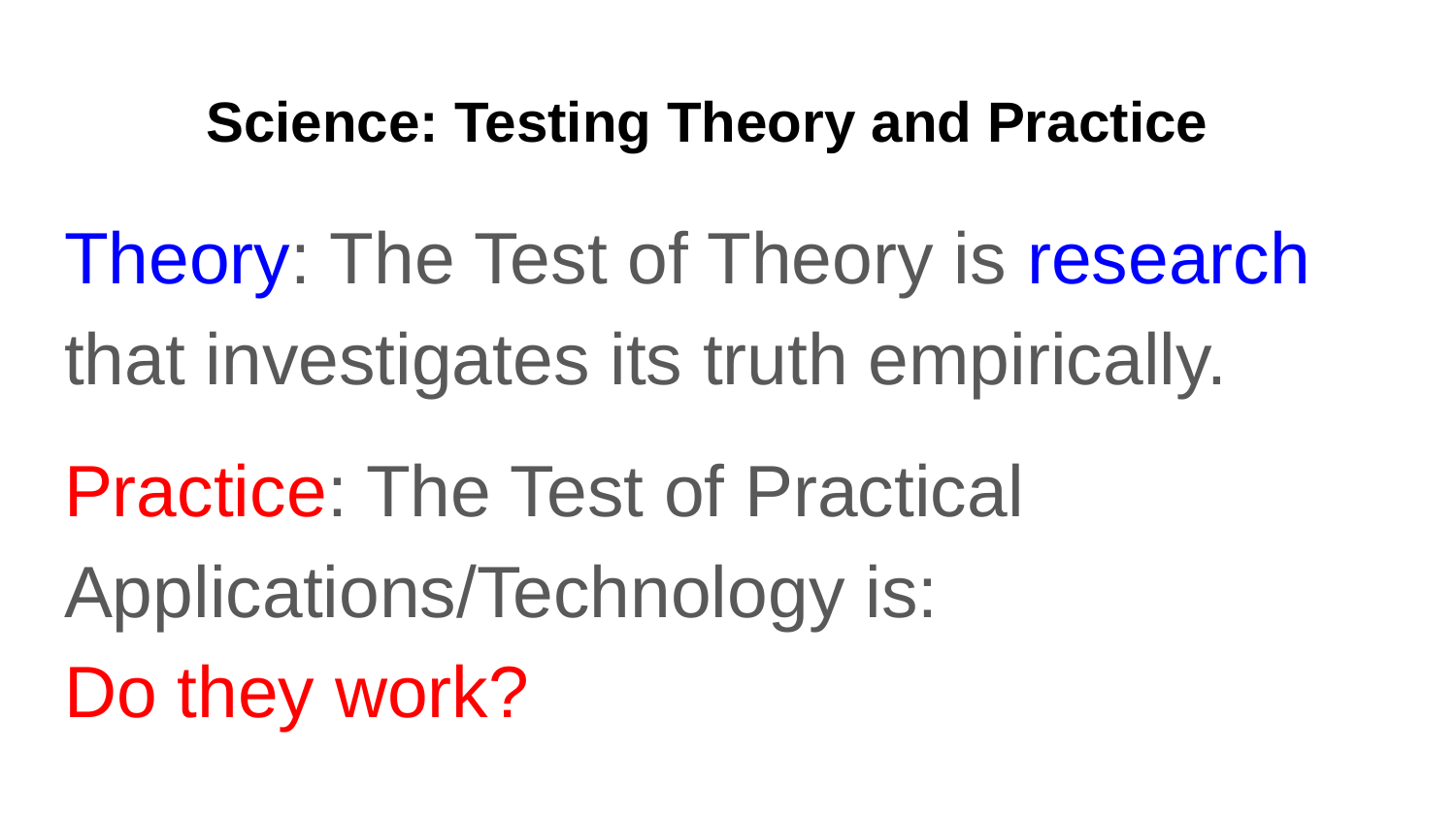

# Science: Testing Theory and Practice
Theory: The Test of Theory is research that investigates its truth empirically.
Practice: The Test of Practical Applications/Technology is:                    Do they work?